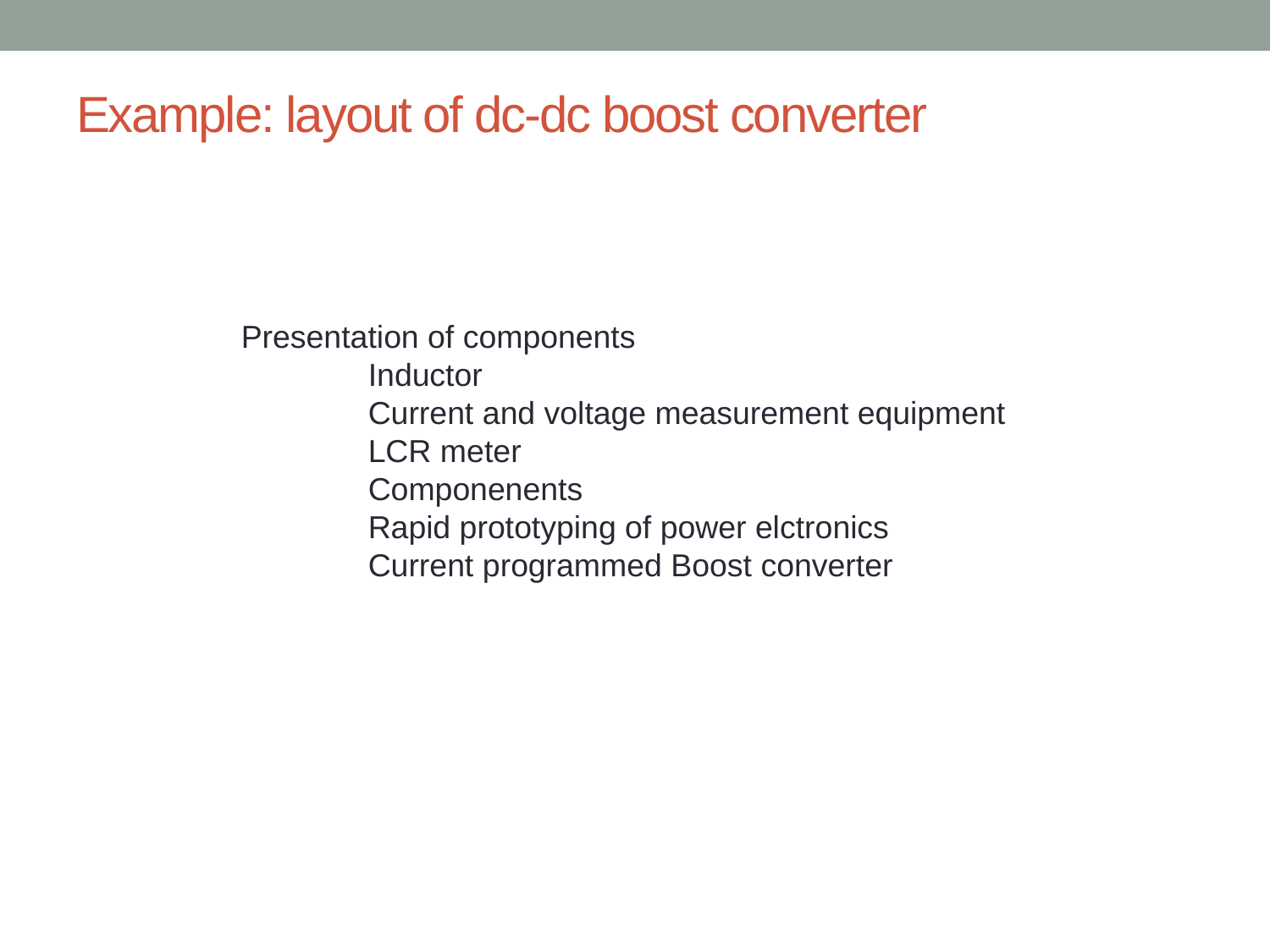

# Example: layout of dc-dc boost converter
Presentation of components
	Inductor
	Current and voltage measurement equipment
	LCR meter
	Componenents
	Rapid prototyping of power elctronics
	Current programmed Boost converter